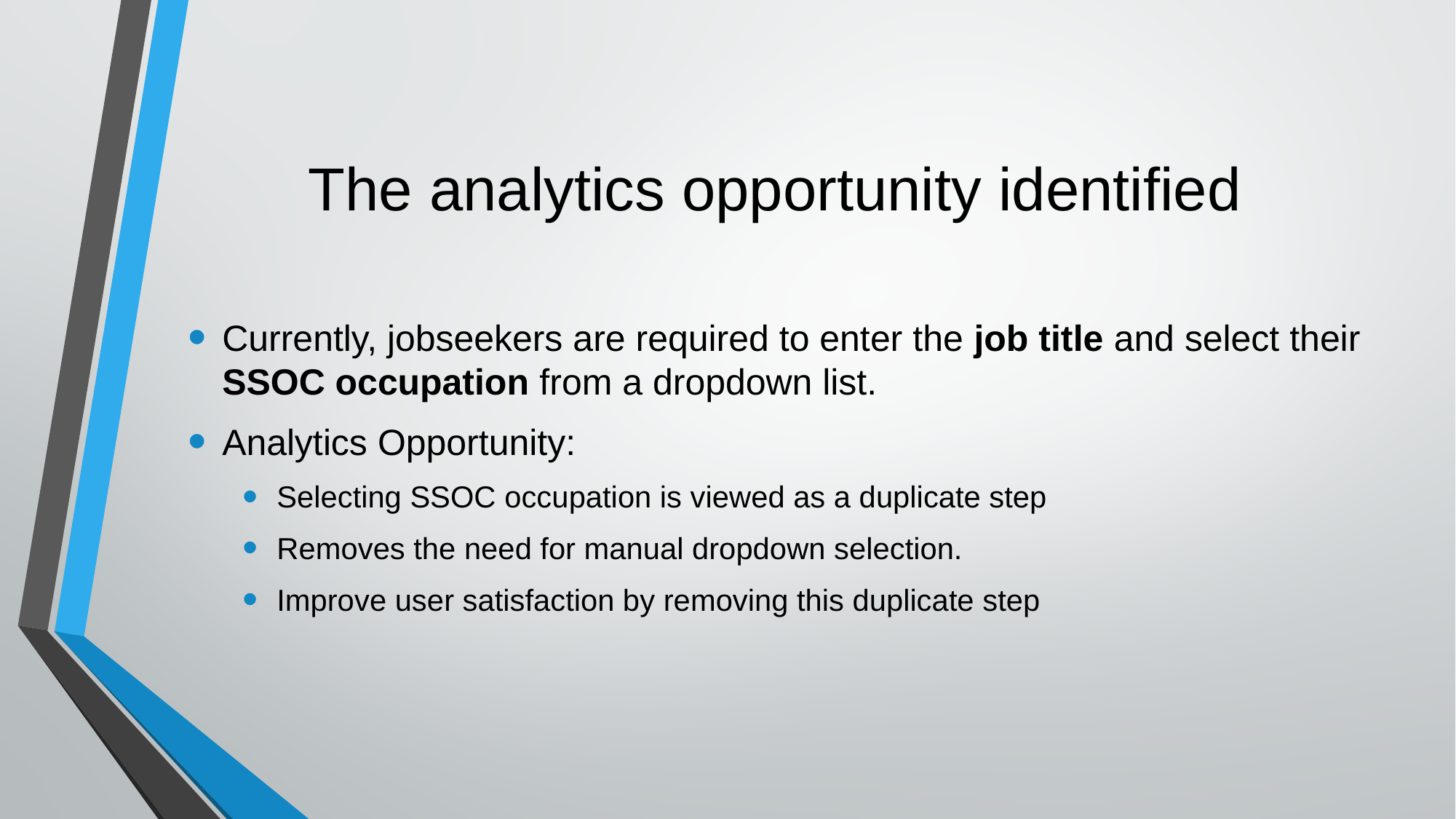

# The analytics opportunity identified
Currently, jobseekers are required to enter the job title and select their SSOC occupation from a dropdown list.
Analytics Opportunity:
Selecting SSOC occupation is viewed as a duplicate step
Removes the need for manual dropdown selection.
Improve user satisfaction by removing this duplicate step